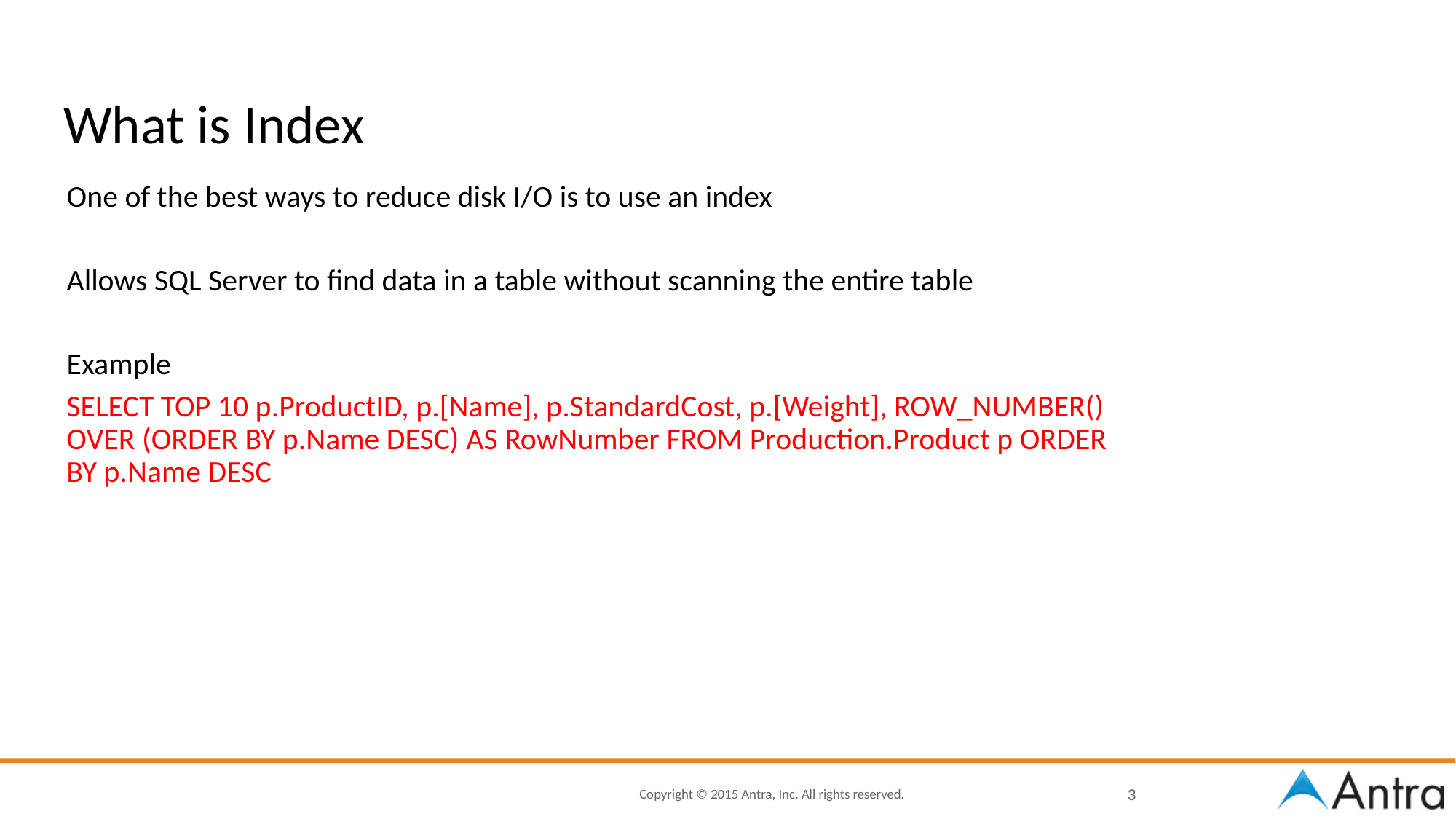

# What is Index
One of the best ways to reduce disk I/O is to use an index

Allows SQL Server to find data in a table without scanning the entire table

Example
SELECT TOP 10 p.ProductID, p.[Name], p.StandardCost, p.[Weight], ROW_NUMBER() OVER (ORDER BY p.Name DESC) AS RowNumber FROM Production.Product p ORDER BY p.Name DESC
3